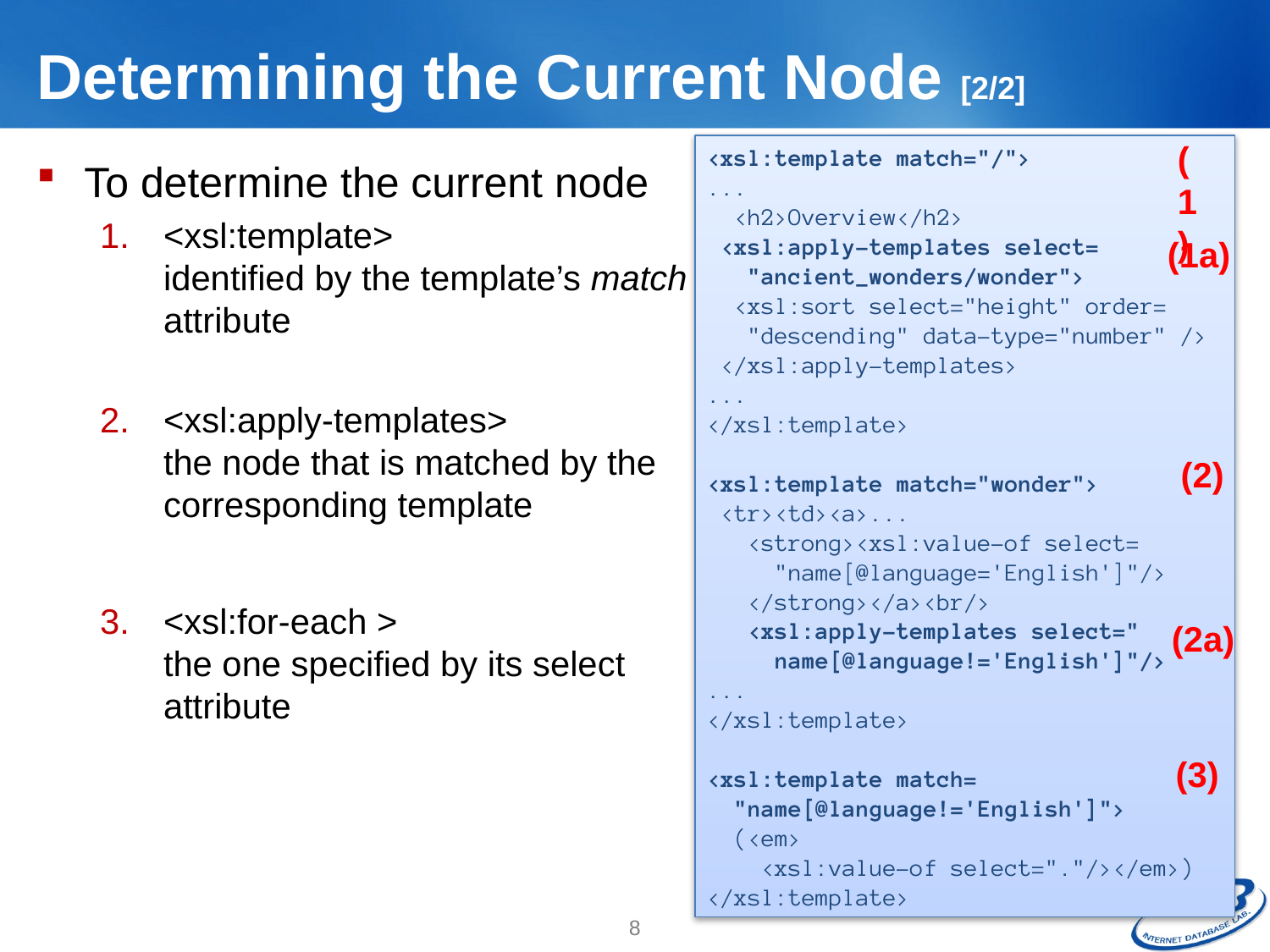

# Determining the Current Node [2/2]
(1)
<xsl:template match="/">
...
  <h2>Overview</h2>
 <xsl:apply-templates select=
   "ancient_wonders/wonder">
  <xsl:sort select="height" order=
   "descending" data-type="number" />
 </xsl:apply-templates>
...
</xsl:template>

<xsl:template match="wonder">
 <tr><td><a>...
   <strong><xsl:value-of select=
     "name[@language='English']"/>
   </strong></a><br/>
   <xsl:apply-templates select="
     name[@language!='English']"/>
...
</xsl:template>

<xsl:template match=
  "name[@language!='English']">
  (<em>
    <xsl:value-of select="."/></em>)
</xsl:template>
To determine the current node
<xsl:template>
identified by the template’s match
attribute

<xsl:apply-templates>
the node that is matched by the
corresponding template

<xsl:for-each >
the one specified by its select
attribute

(1a)
(2)
(2a)
(3)
8